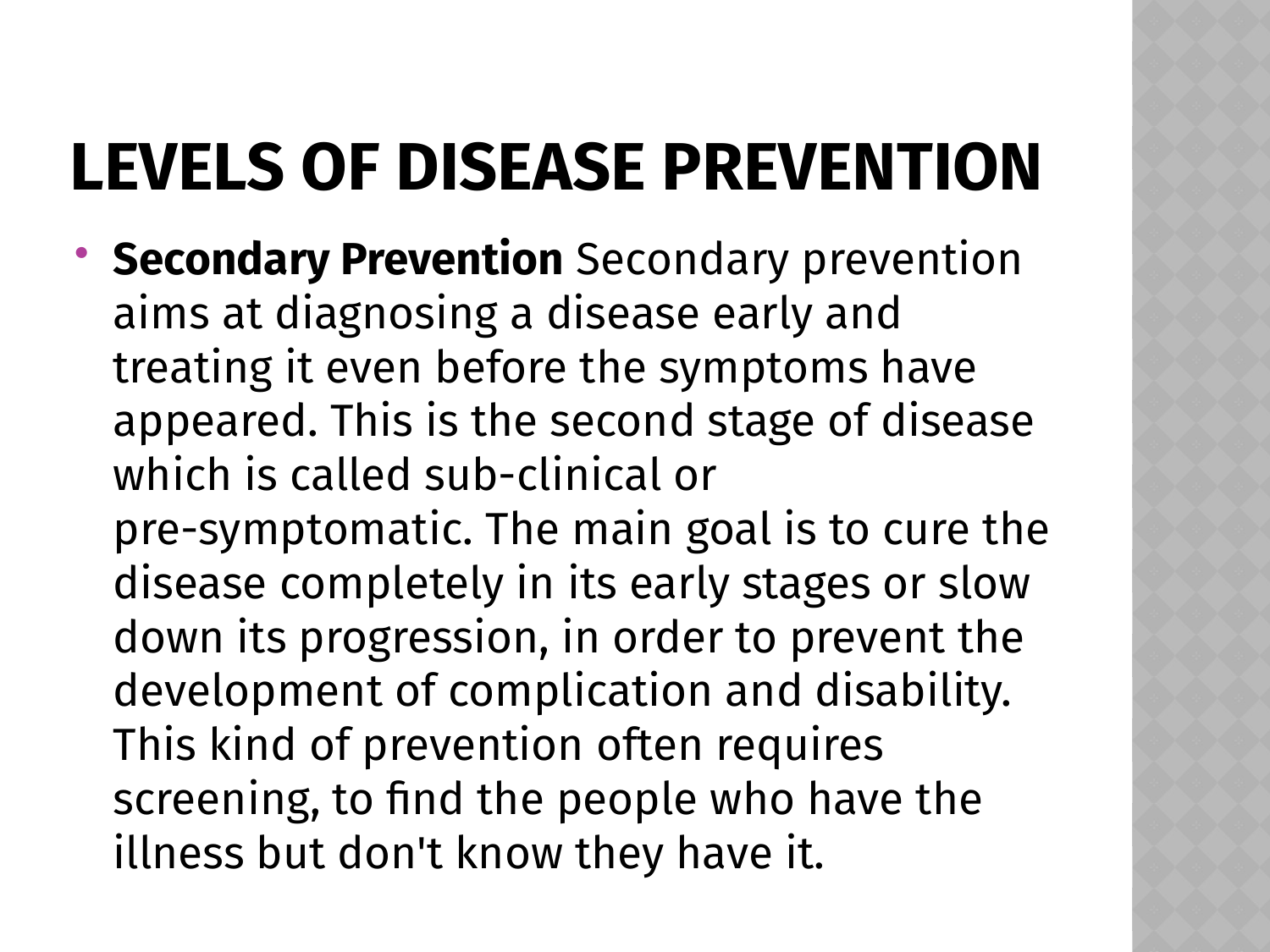

# LEVELS OF DISEASE PREVENTION
Secondary Prevention Secondary prevention aims at diagnosing a disease early and treating it even before the symptoms have appeared. This is the second stage of disease which is called sub-clinical or
pre-symptomatic. The main goal is to cure the disease completely in its early stages or slow down its progression, in order to prevent the development of complication and disability.
This kind of prevention often requires screening, to find the people who have the illness but don't know they have it.